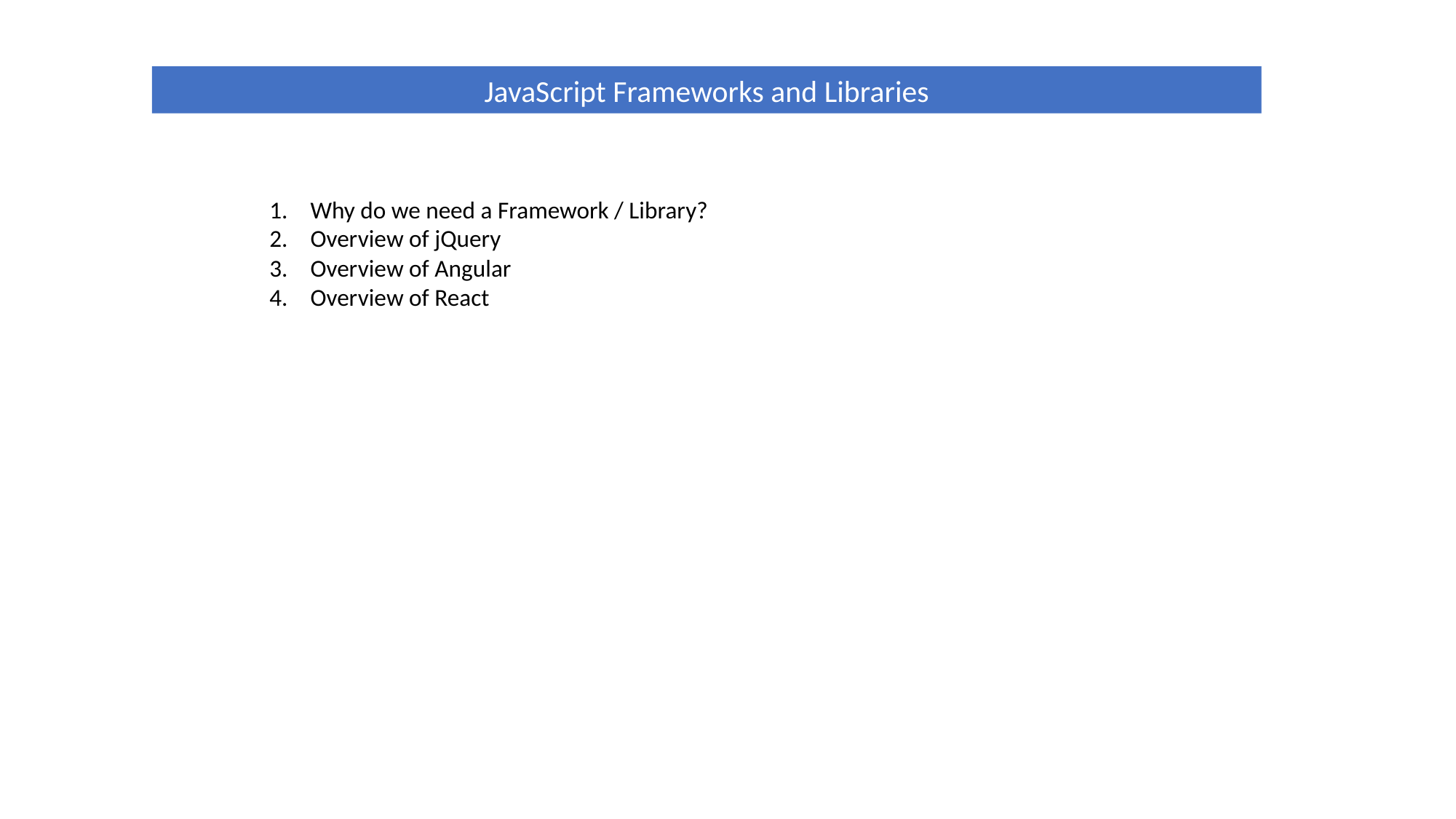

JavaScript Frameworks and Libraries
Why do we need a Framework / Library?
Overview of jQuery
Overview of Angular
Overview of React